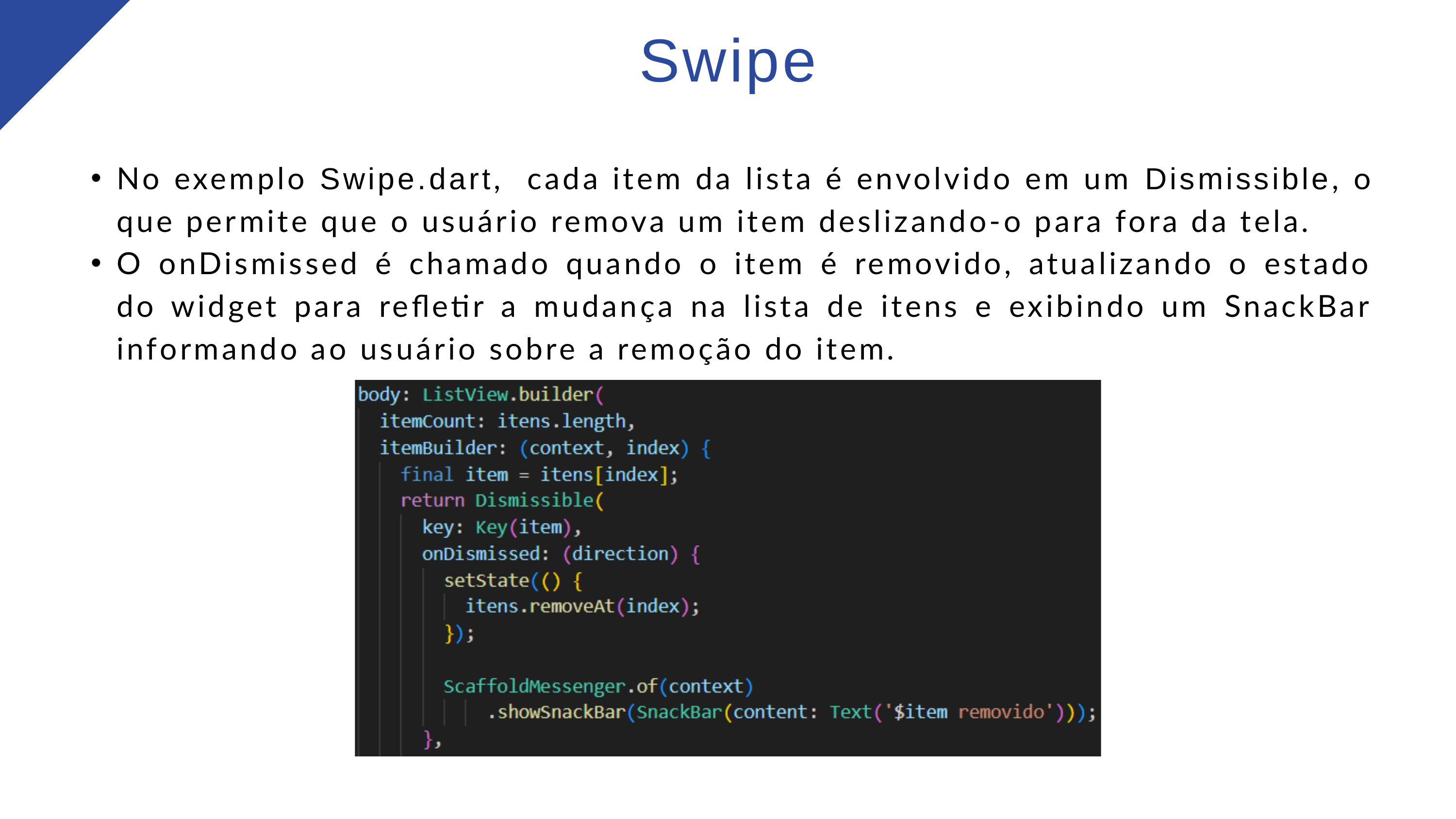

Swipe
No exemplo Swipe.dart,  cada item da lista é envolvido em um Dismissible, o que permite que o usuário remova um item deslizando-o para fora da tela.
O onDismissed é chamado quando o item é removido, atualizando o estado do widget para refletir a mudança na lista de itens e exibindo um SnackBar informando ao usuário sobre a remoção do item.